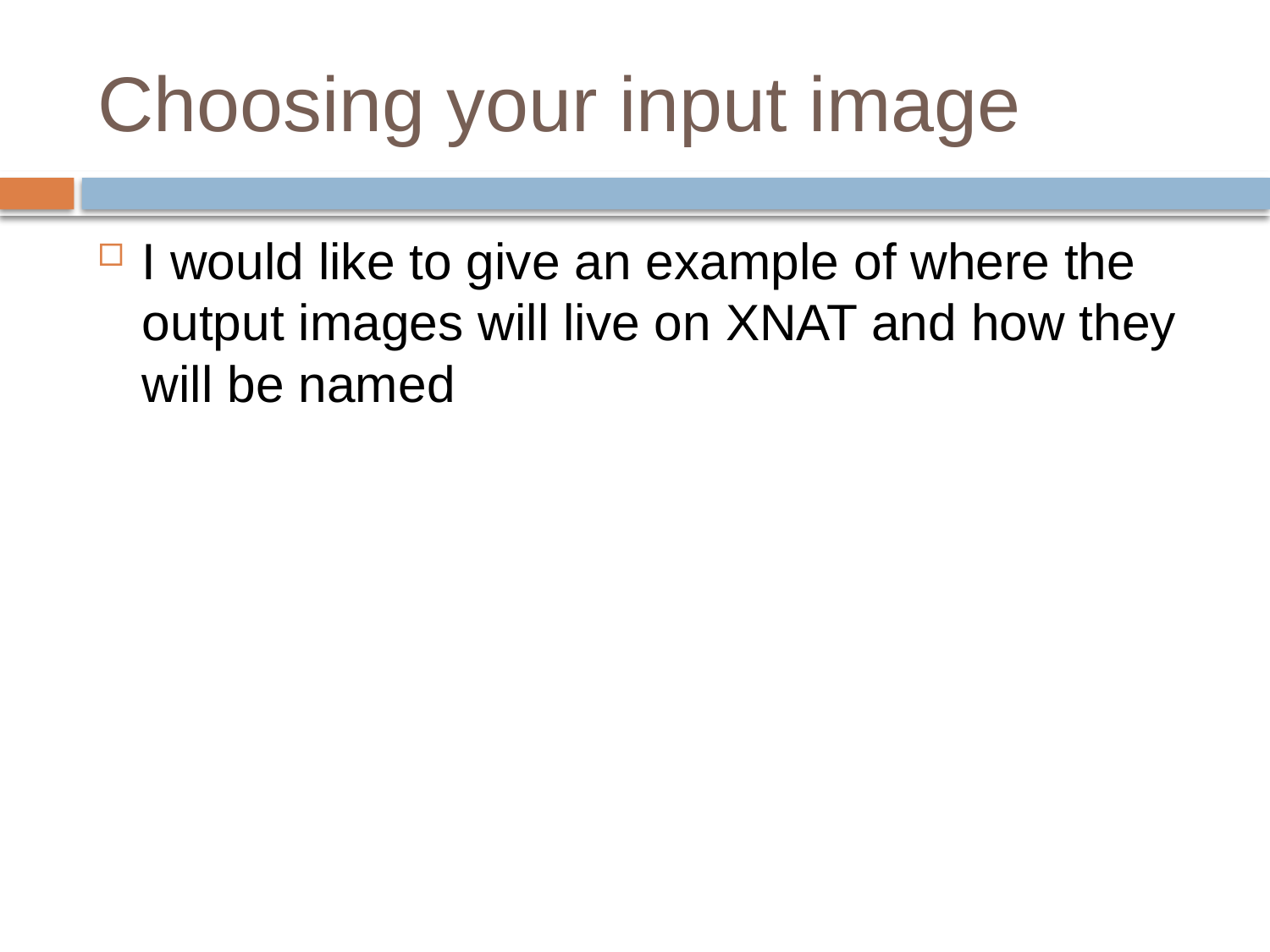

# Choosing your input image
I would like to give an example of where the output images will live on XNAT and how they will be named